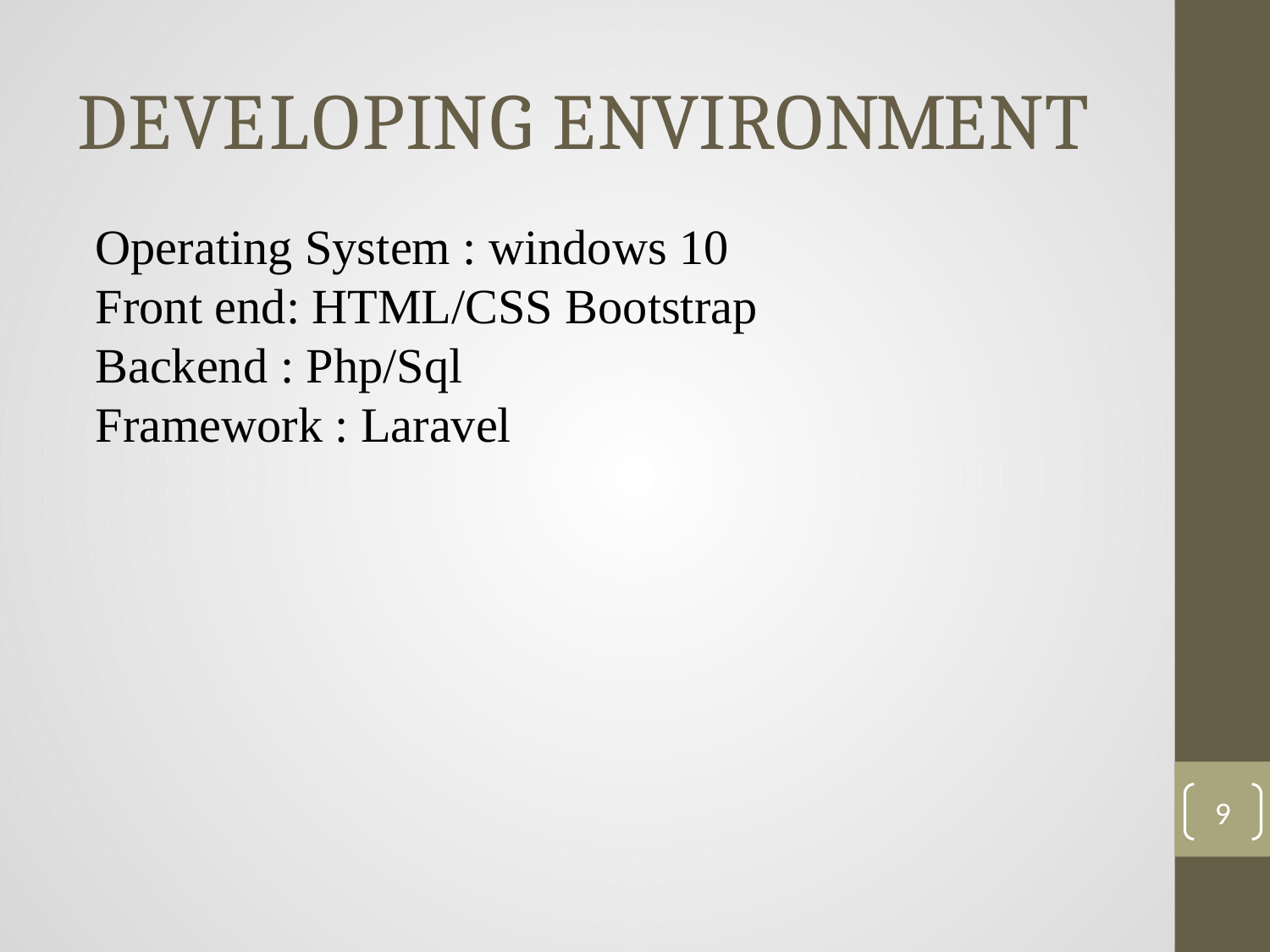

# DEVELOPING ENVIRONMENT

Operating System : windows 10
Front end: HTML/CSS Bootstrap
Backend : Php/Sql
Framework : Laravel

9